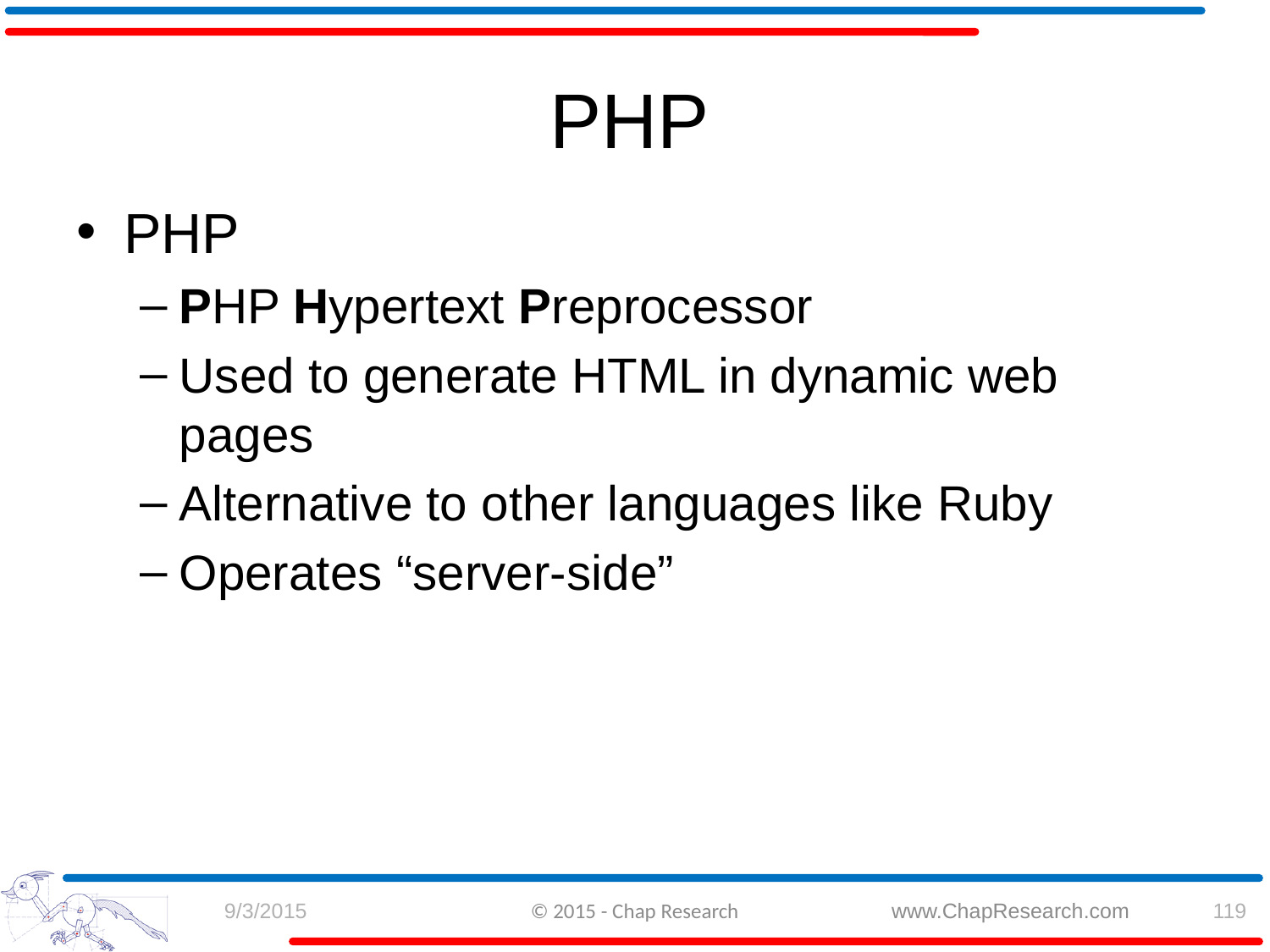

# PHP
PHP
PHP Hypertext Preprocessor
Used to generate HTML in dynamic web pages
Alternative to other languages like Ruby
Operates “server-side”

9/3/2015
© 2015 - Chap Research
119